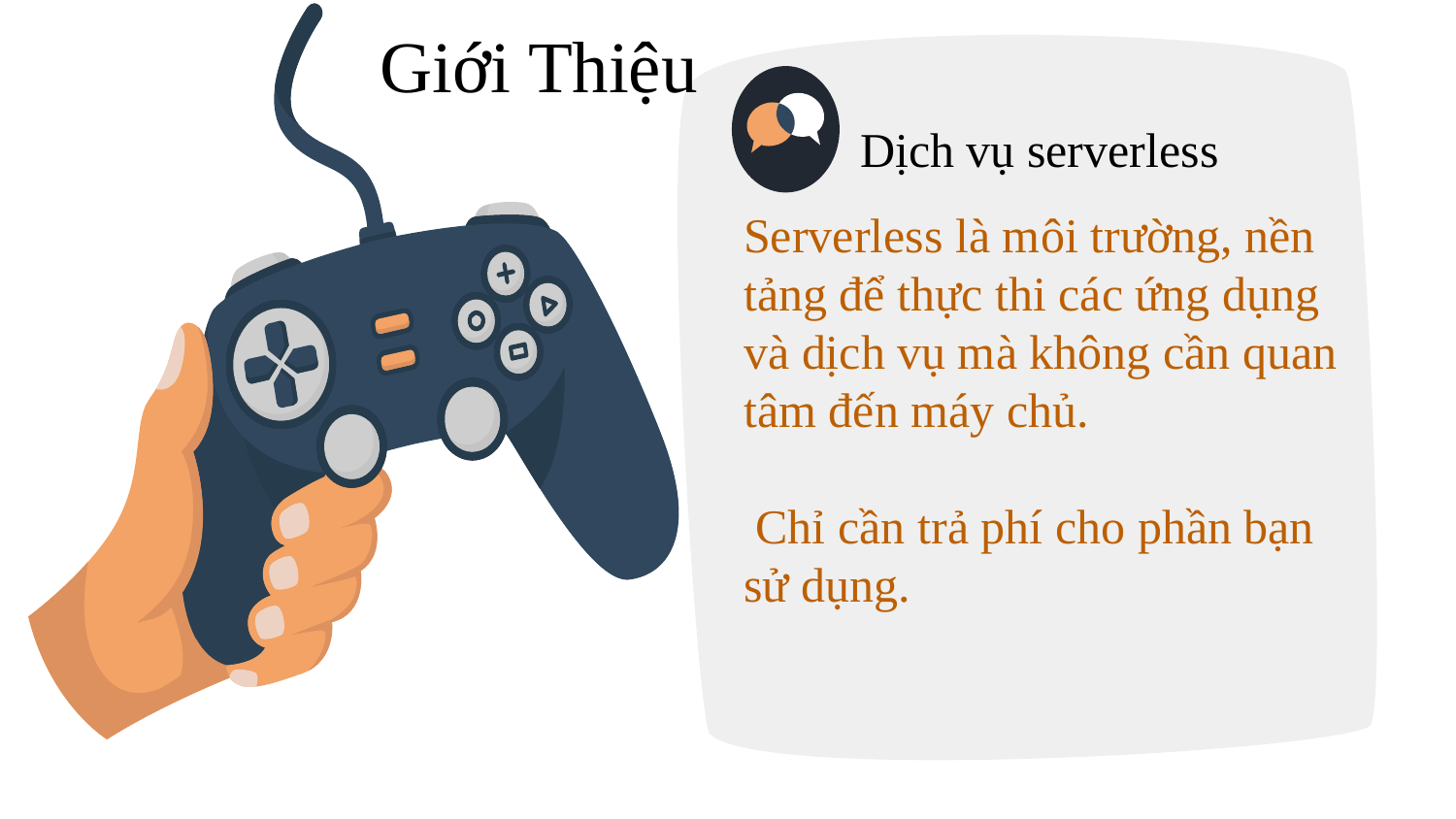

Giới Thiệu
Dịch vụ serverless
Serverless là môi trường, nền tảng để thực thi các ứng dụng và dịch vụ mà không cần quan tâm đến máy chủ.

 Chỉ cần trả phí cho phần bạn sử dụng.